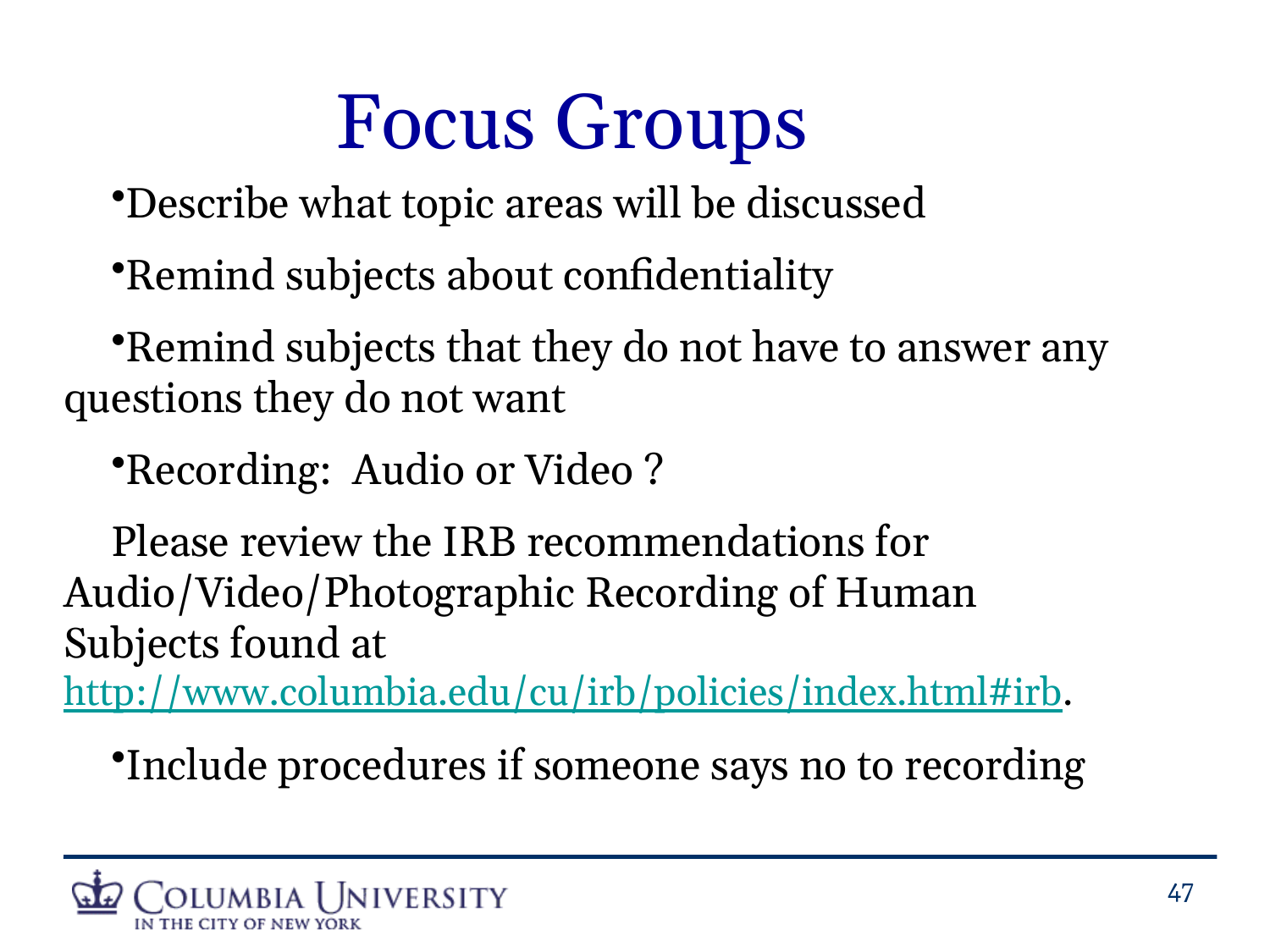

Focus Groups
Describe what topic areas will be discussed
Remind subjects about confidentiality
Remind subjects that they do not have to answer any questions they do not want
Recording:  Audio or Video ?
Please review the IRB recommendations for 	Audio/Video/Photographic Recording of Human 	Subjects found at http://www.columbia.edu/cu/irb/policies/index.html#irb.
Include procedures if someone says no to recording

47